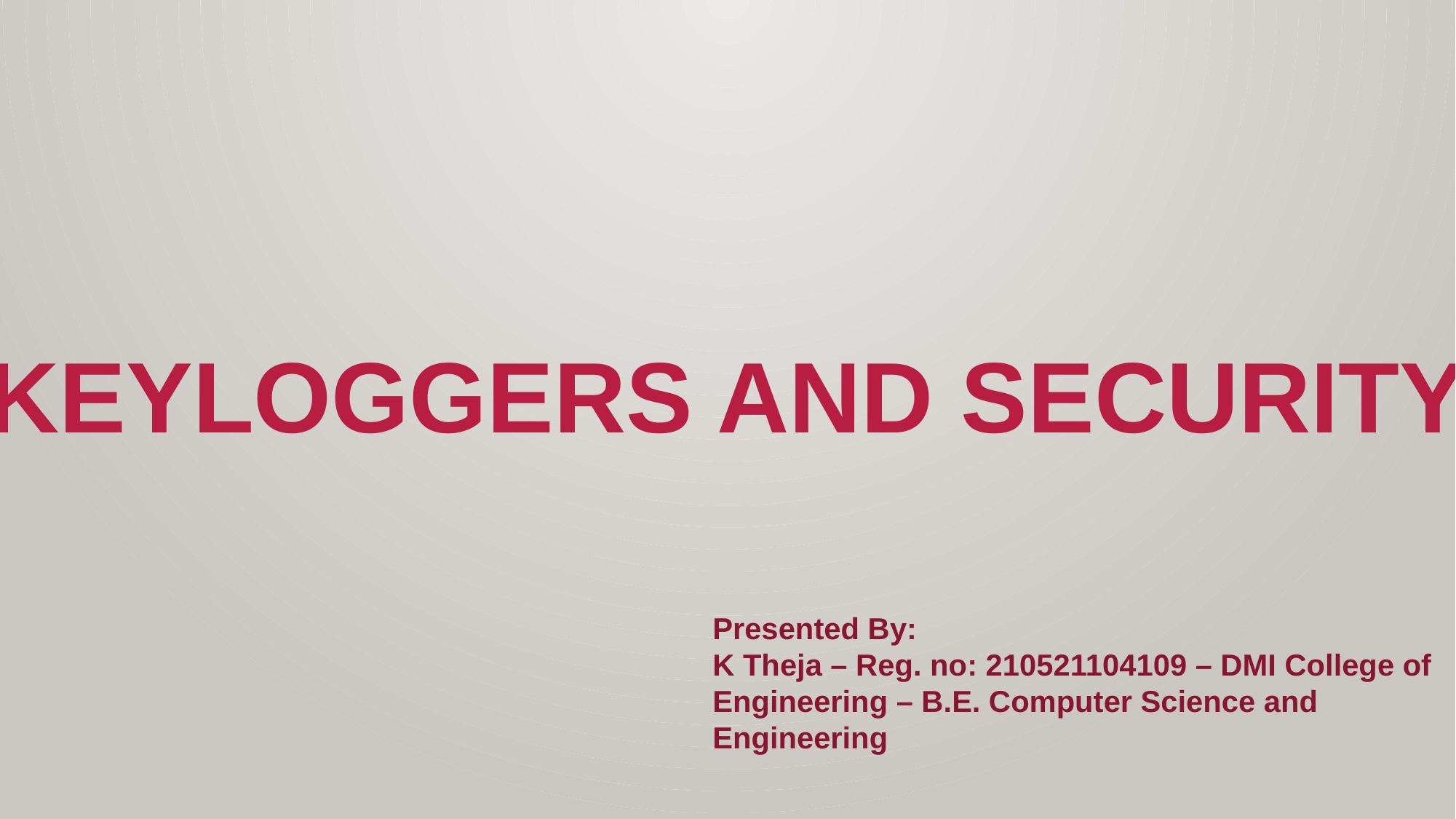

# KEYLOGGERS AND SECURITY
Presented By:
K Theja – Reg. no: 210521104109 – DMI College of Engineering – B.E. Computer Science and Engineering